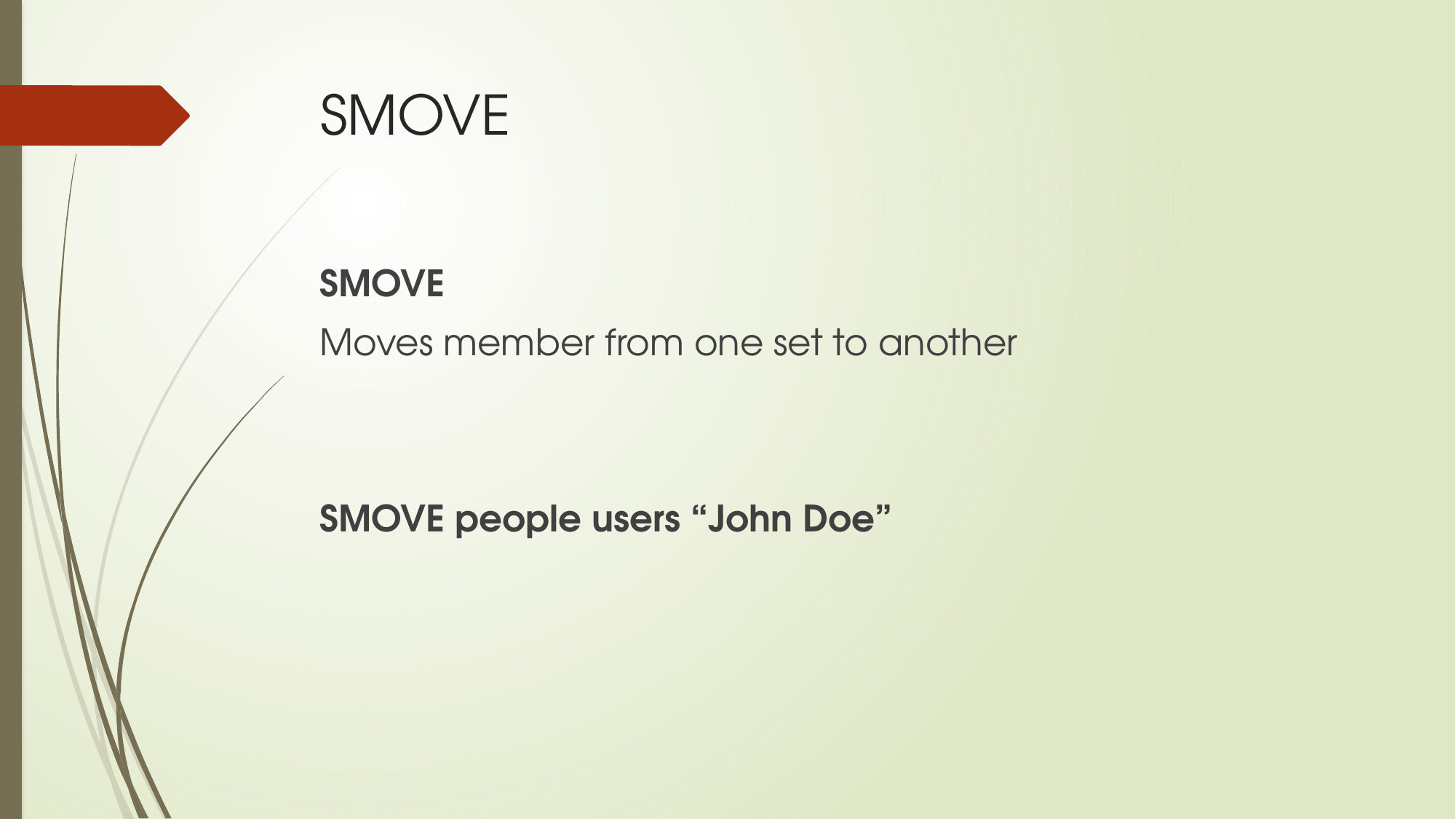

# SMOVE
SMOVE
Moves member from one set to another

SMOVE people users “John Doe”